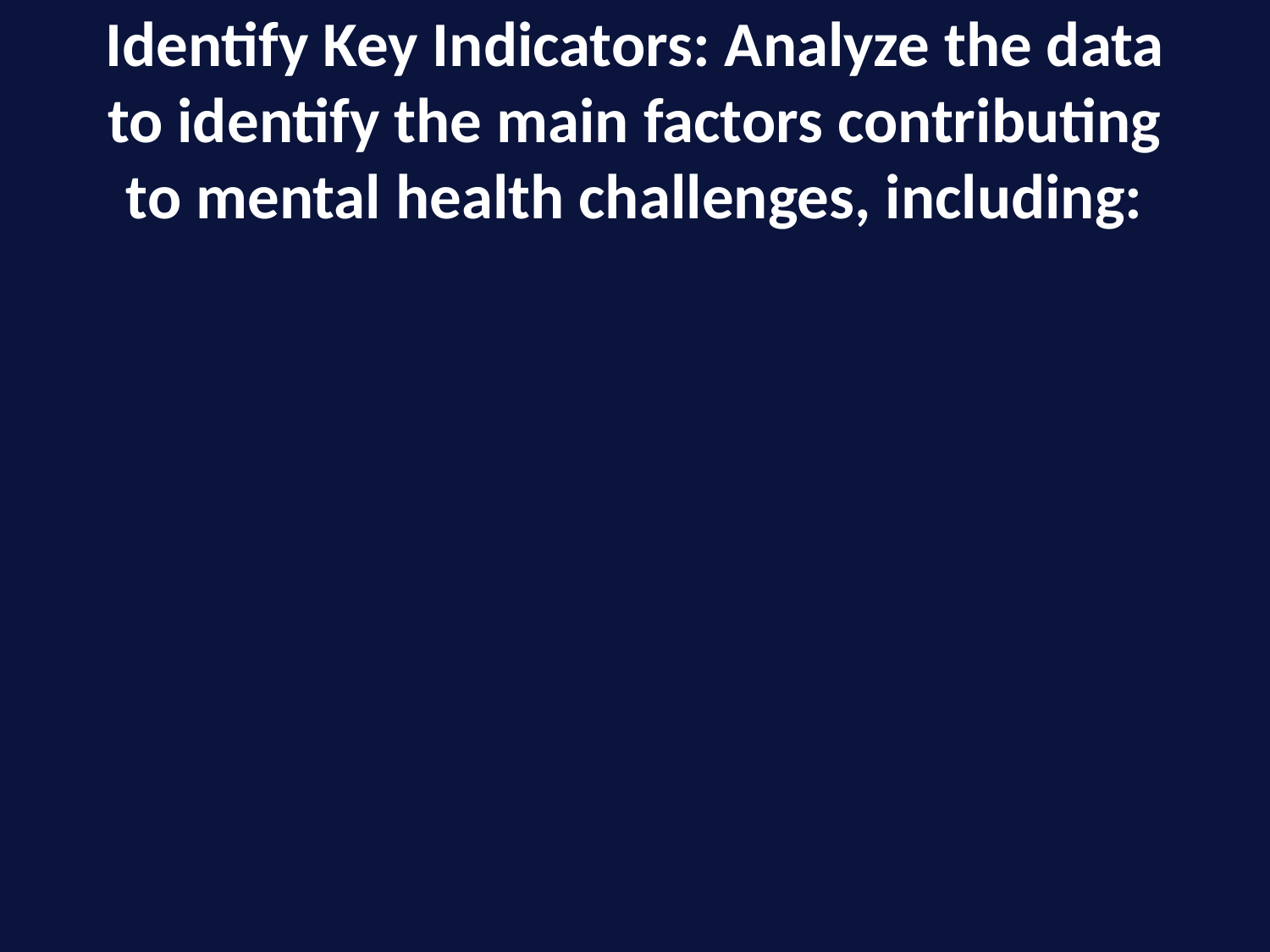

# Identify Key Indicators: Analyze the data to identify the main factors contributing to mental health challenges, including: